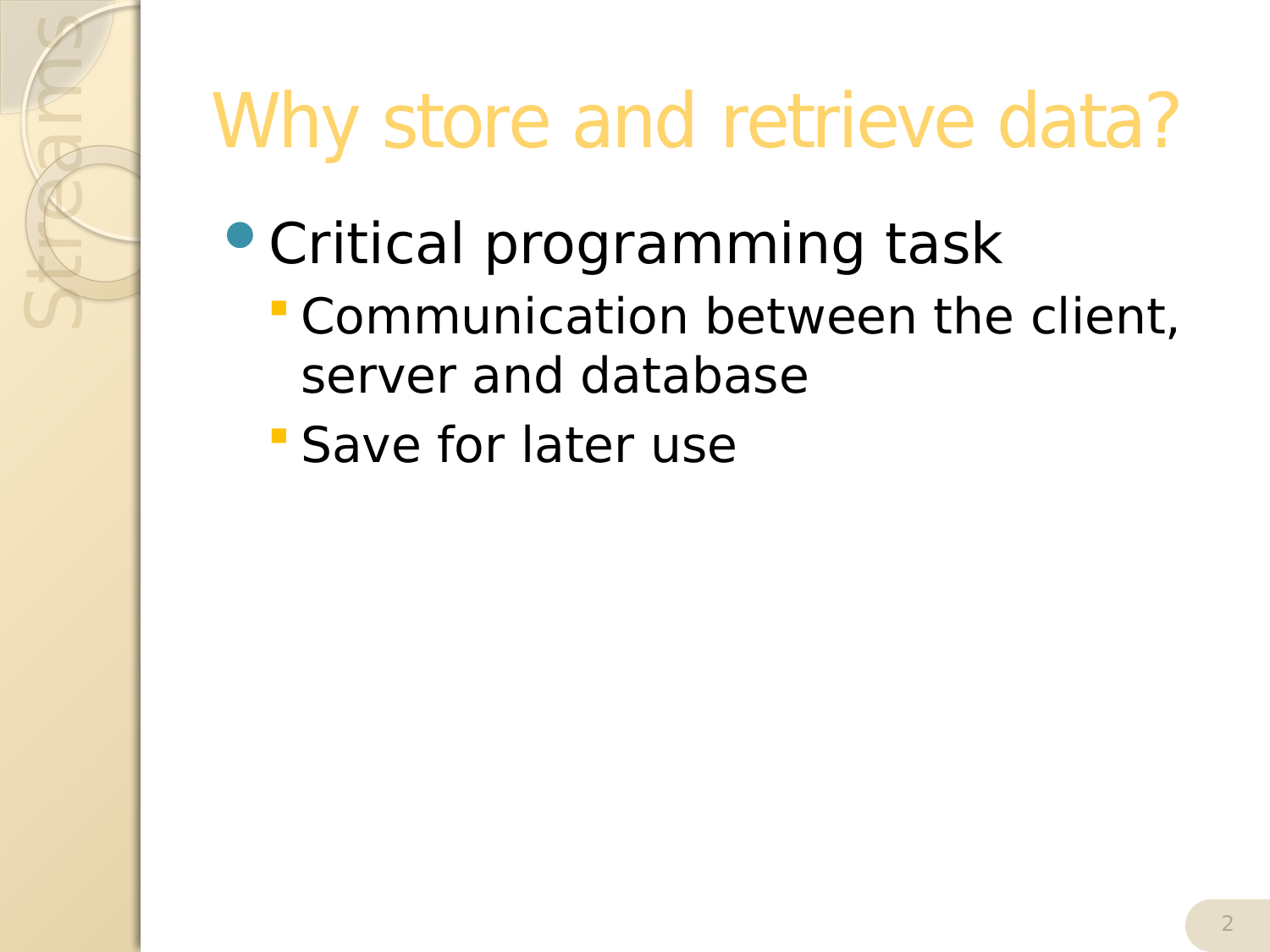

# Why store and retrieve data?
Critical programming task
Communication between the client, server and database
Save for later use
2